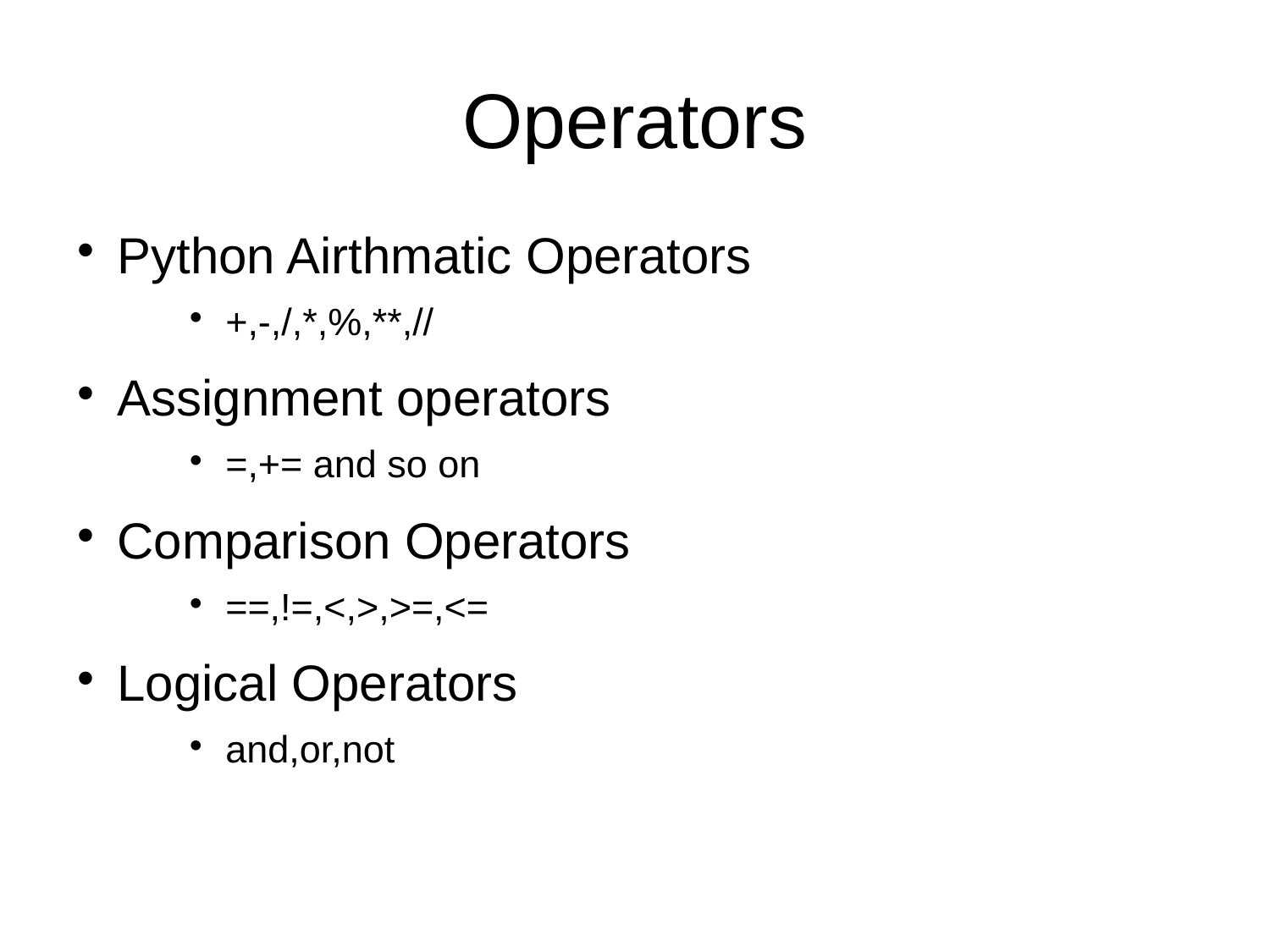

Operators
Python Airthmatic Operators
+,-,/,*,%,**,//
Assignment operators
=,+= and so on
Comparison Operators
==,!=,<,>,>=,<=
Logical Operators
and,or,not